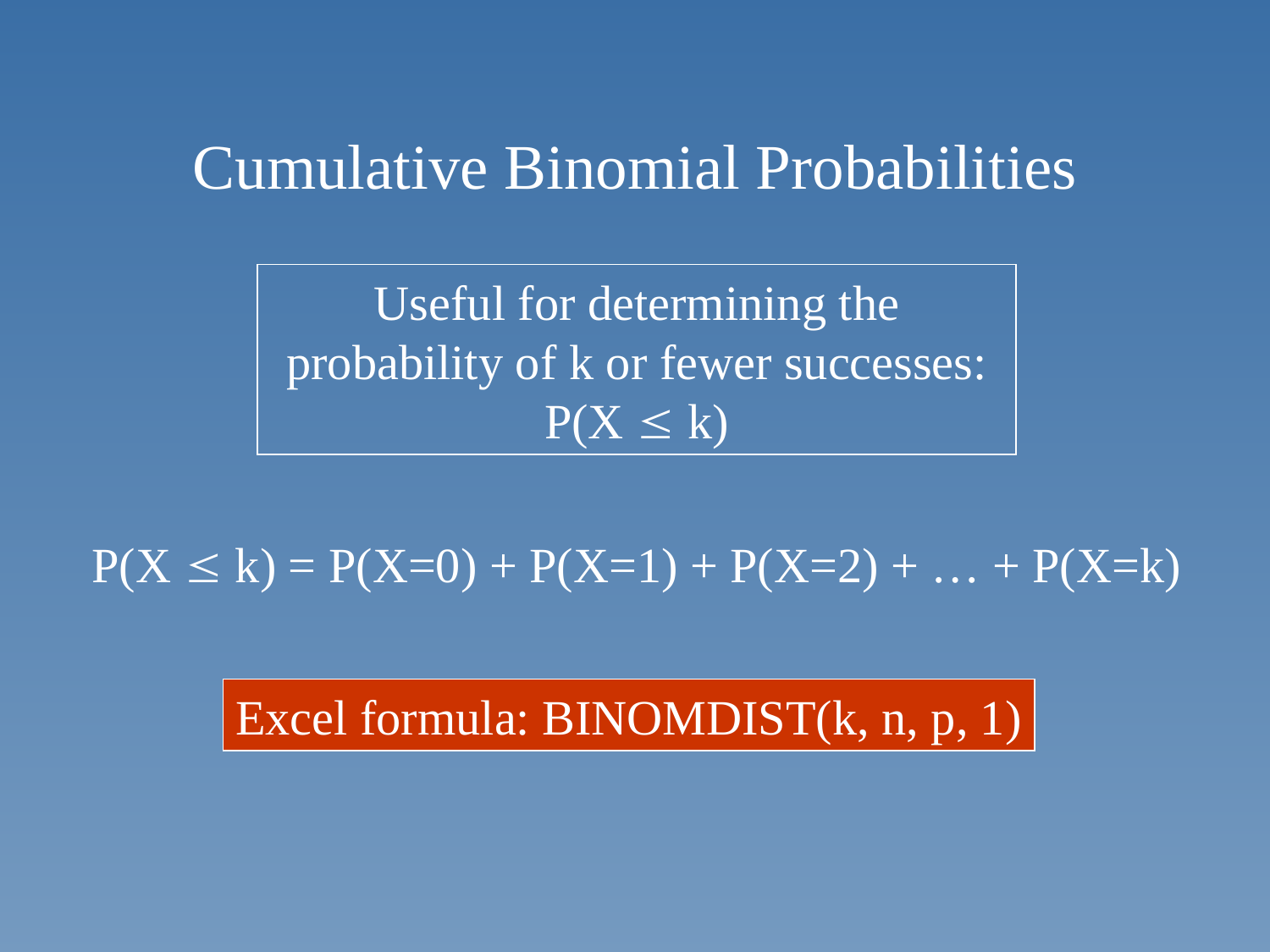

# Cumulative Binomial Probabilities
Useful for determining the probability of k or fewer successes: P(X ≤ k)
P(X ≤ k) = P(X=0) + P(X=1) + P(X=2) + … + P(X=k)
Excel formula: BINOMDIST(k, n, p, 1)